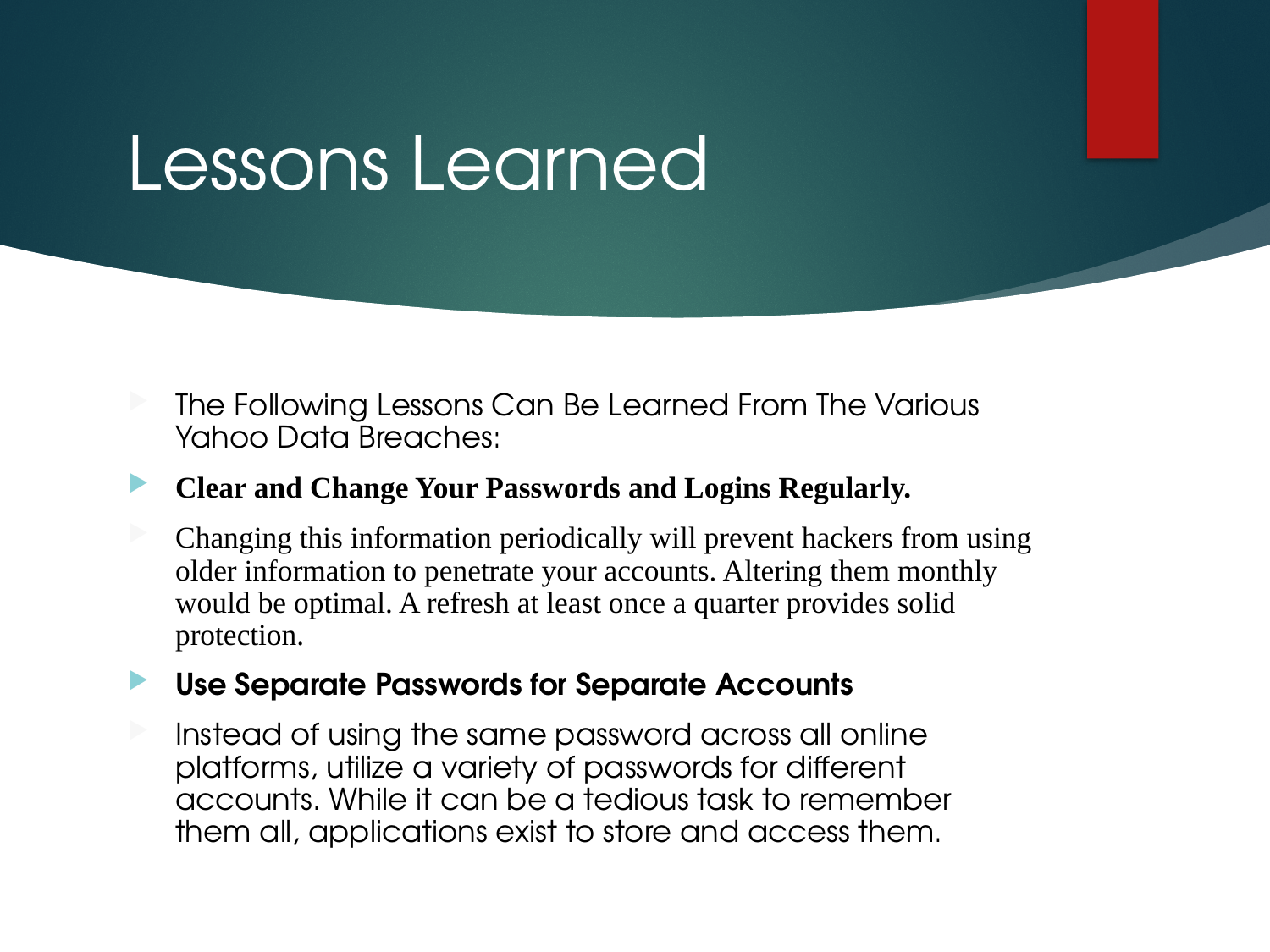

# Lessons Learned

The Following Lessons Can Be Learned From The Various Yahoo Data Breaches:
Clear and Change Your Passwords and Logins Regularly.
Changing this information periodically will prevent hackers from using older information to penetrate your accounts. Altering them monthly would be optimal. A refresh at least once a quarter provides solid protection.
Use Separate Passwords for Separate Accounts
Instead of using the same password across all online platforms, utilize a variety of passwords for different accounts. While it can be a tedious task to remember them all, applications exist to store and access them.